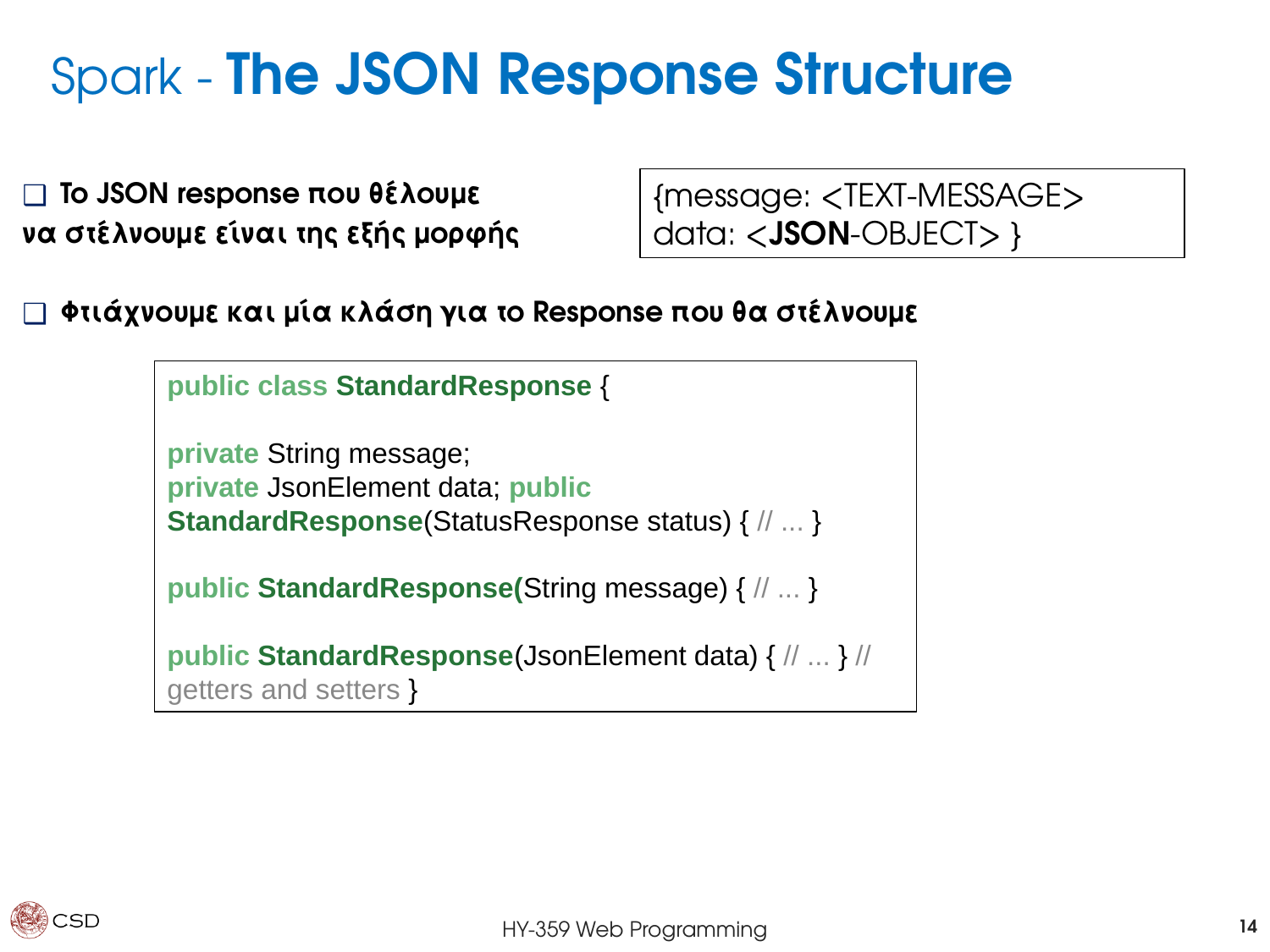

Spark - The JSON Response Structure

{message: <TEXT-MESSAGE>
data: <JSON-OBJECT> }
To JSON response που θέλουμε
να στέλνουμε είναι της εξής μορφής

Φτιάχνουμε και μία κλάση για το Response που θα στέλνουμε

public class StandardResponse {

private String message;
private JsonElement data; public StandardResponse(StatusResponse status) { // ... }

public StandardResponse(String message) { // ... }

public StandardResponse(JsonElement data) { // ... } // getters and setters }
14